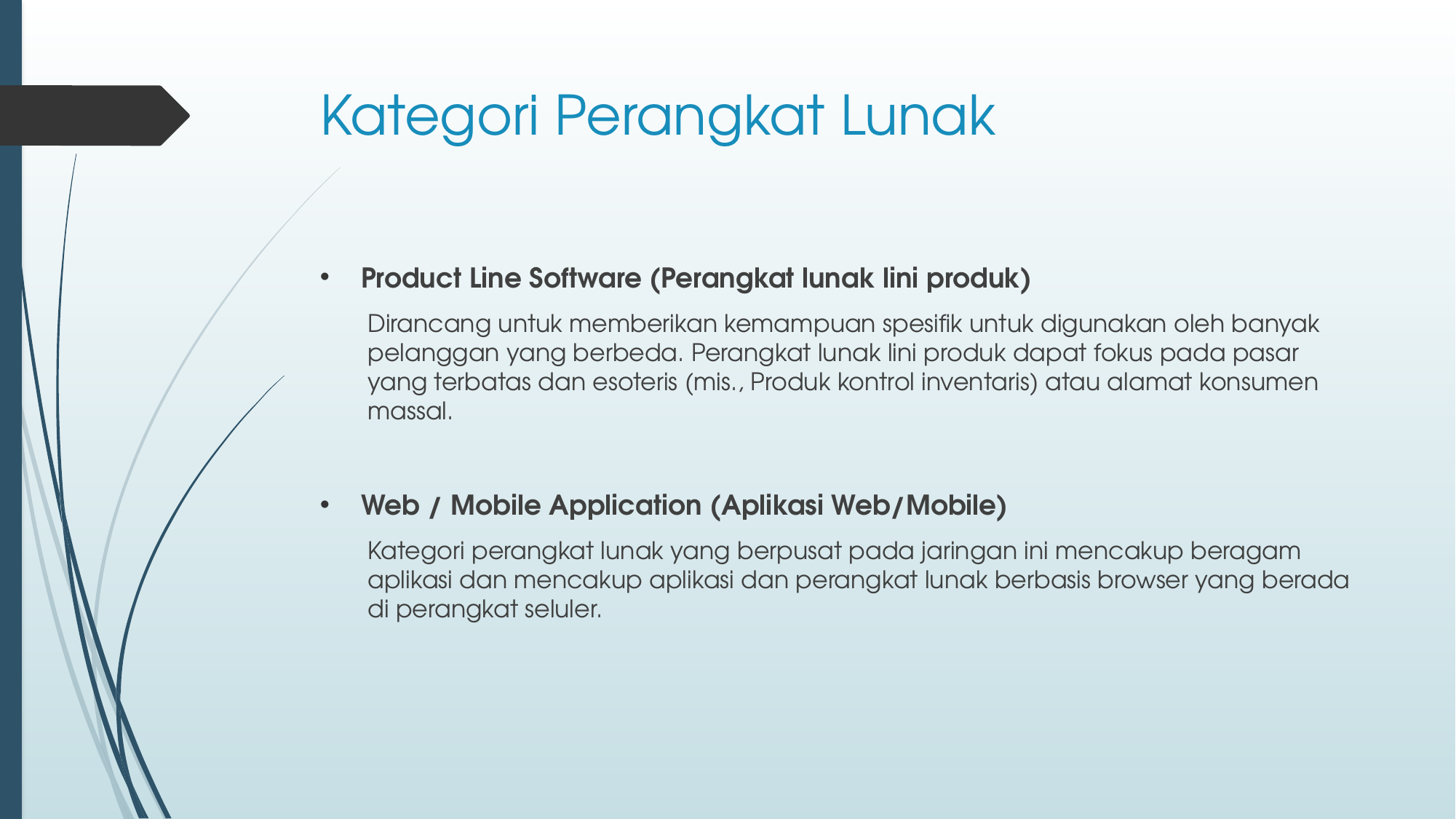

# Kategori Perangkat Lunak
Product Line Software (Perangkat lunak lini produk)
Dirancang untuk memberikan kemampuan spesifik untuk digunakan oleh banyak pelanggan yang berbeda. Perangkat lunak lini produk dapat fokus pada pasar yang terbatas dan esoteris (mis., Produk kontrol inventaris) atau alamat konsumen massal.

Web / Mobile Application (Aplikasi Web/Mobile)
Kategori perangkat lunak yang berpusat pada jaringan ini mencakup beragam aplikasi dan mencakup aplikasi dan perangkat lunak berbasis browser yang berada di perangkat seluler.